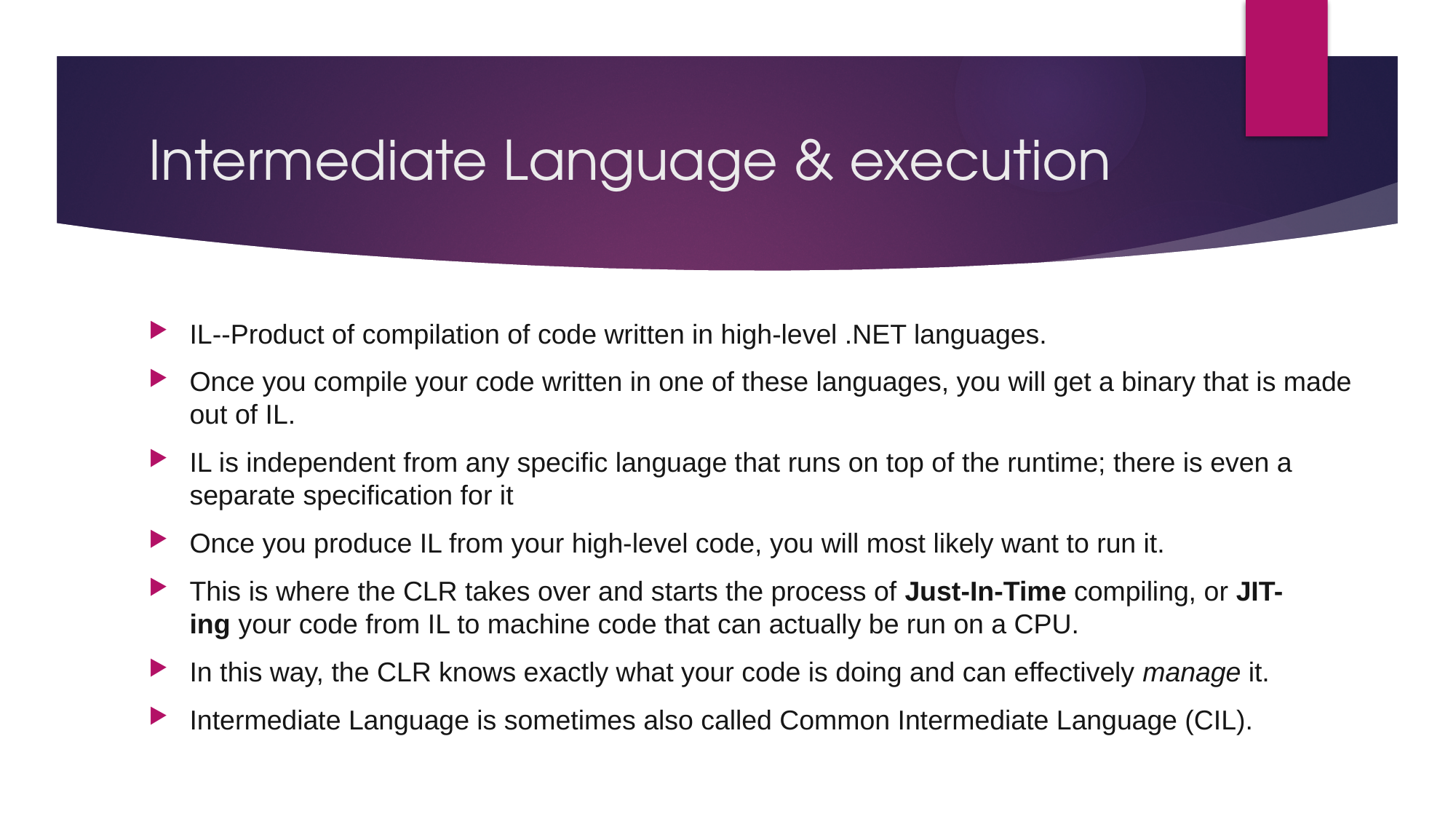

# Intermediate Language & execution
IL--Product of compilation of code written in high-level .NET languages.
Once you compile your code written in one of these languages, you will get a binary that is made out of IL.
IL is independent from any specific language that runs on top of the runtime; there is even a separate specification for it
Once you produce IL from your high-level code, you will most likely want to run it.
This is where the CLR takes over and starts the process of Just-In-Time compiling, or JIT-ing your code from IL to machine code that can actually be run on a CPU.
In this way, the CLR knows exactly what your code is doing and can effectively manage it.
Intermediate Language is sometimes also called Common Intermediate Language (CIL).